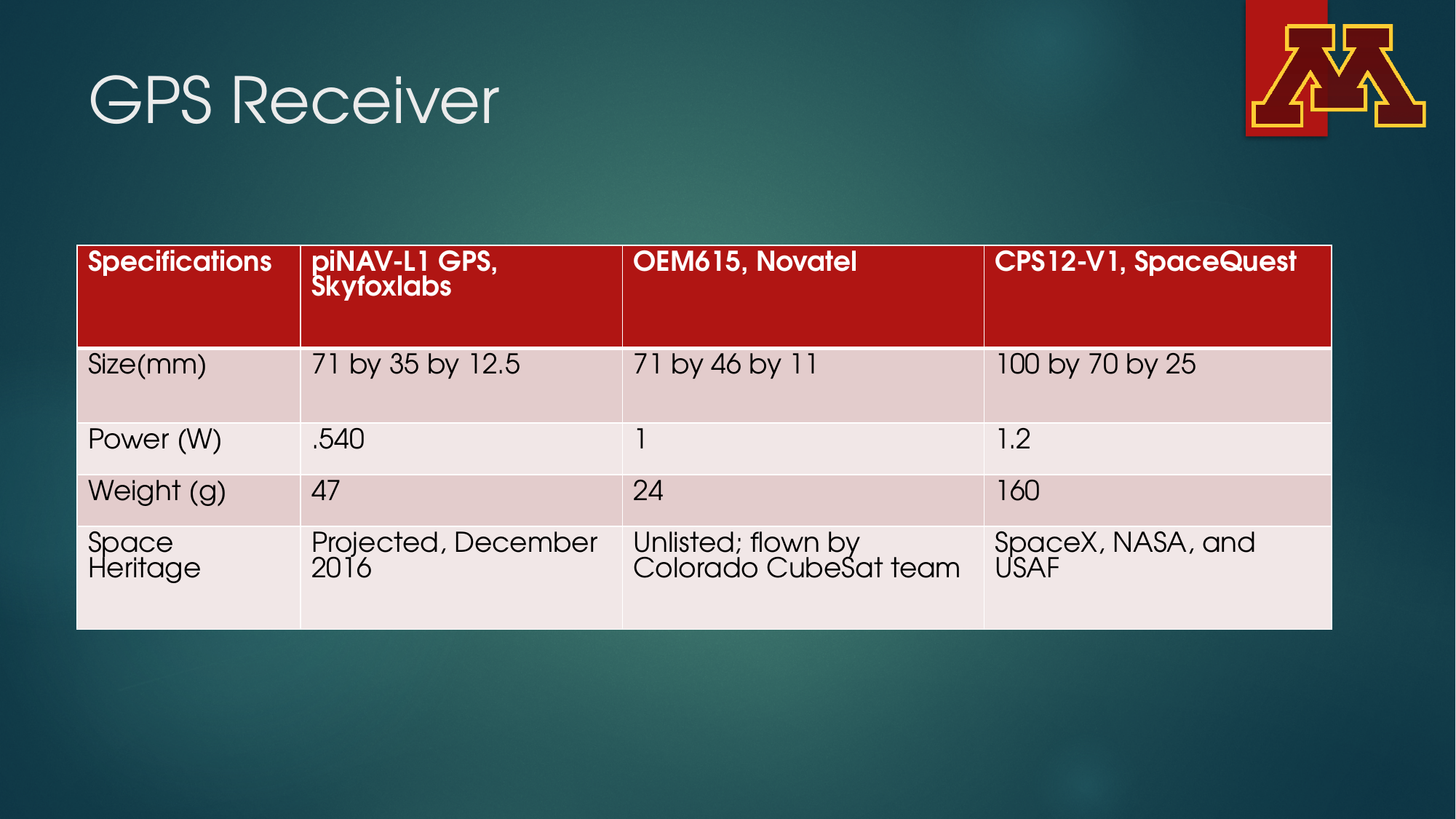

# GPS Receiver
| Specifications | piNAV-L1 GPS, Skyfoxlabs | OEM615, Novatel | CPS12-V1, SpaceQuest |
| --- | --- | --- | --- |
| Size(mm) | 71 by 35 by 12.5 | 71 by 46 by 11 | 100 by 70 by 25 |
| Power (W) | .540 | 1 | 1.2 |
| Weight (g) | 47 | 24 | 160 |
| Space Heritage | Projected, December 2016 | Unlisted; flown by Colorado CubeSat team | SpaceX, NASA, and USAF |